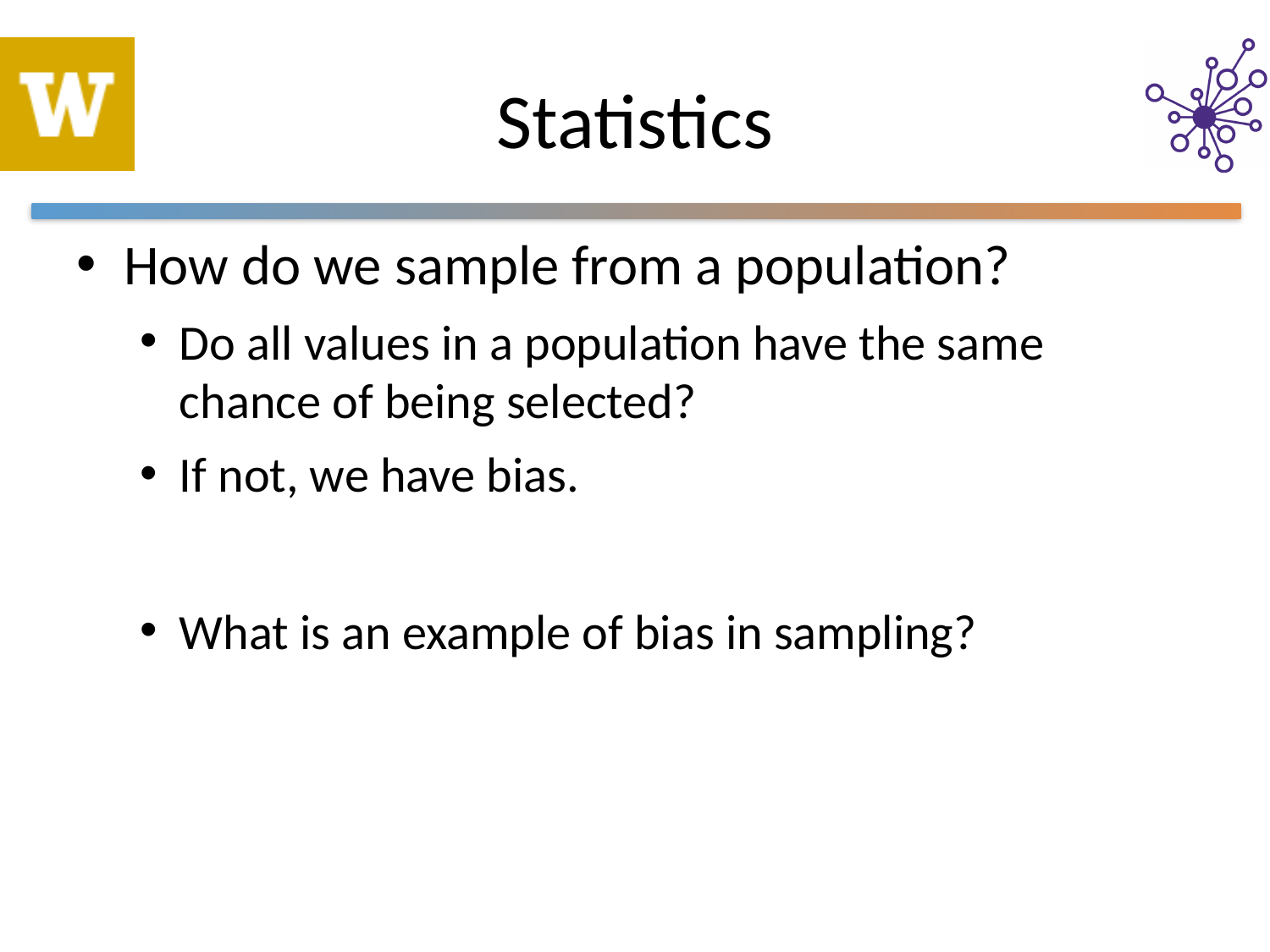

# Statistics
How do we sample from a population?
Do all values in a population have the same chance of being selected?
If not, we have bias.

What is an example of bias in sampling?